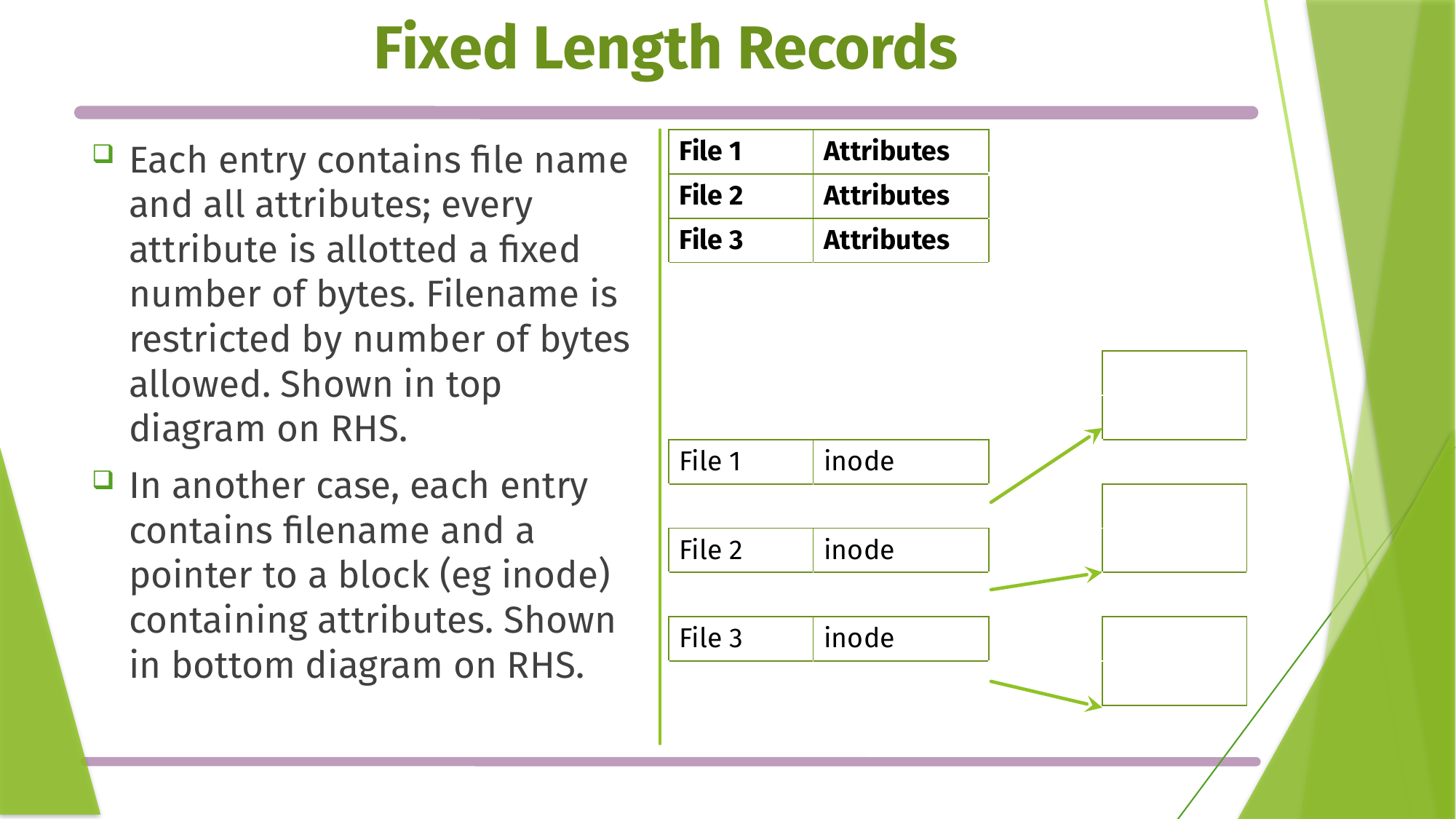

# Fixed Length Records
Each entry contains file name and all attributes; every attribute is allotted a fixed number of bytes. Filename is restricted by number of bytes allowed. Shown in top diagram on RHS.
In another case, each entry contains filename and a pointer to a block (eg inode) containing attributes. Shown in bottom diagram on RHS.
| File 1 | Attributes |  |  |
| --- | --- | --- | --- |
| File 2 | Attributes |  |  |
| File 3 | Attributes |  |  |
|  |  |  |  |
|  |  |  |  |
|  |  |  |  |
|  |  |  |  |
| File 1 | inode |  |  |
|  |  |  |  |
| File 2 | inode |  |  |
|  |  |  |  |
| File 3 | inode |  |  |
|  |  |  |  |